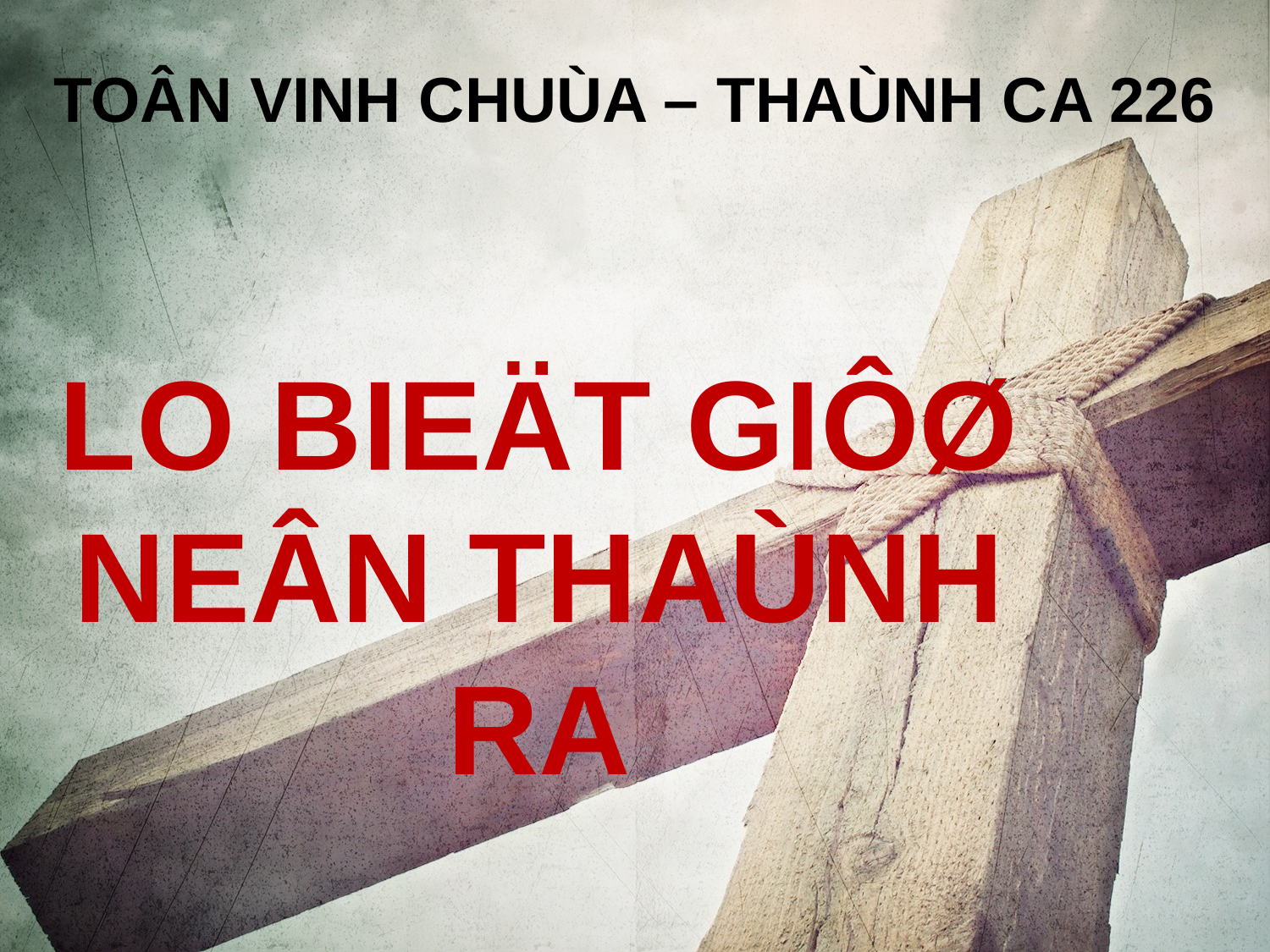

TOÂN VINH CHUÙA – THAÙNH CA 226
LO BIEÄT GIÔØ
NEÂN THAÙNH RA